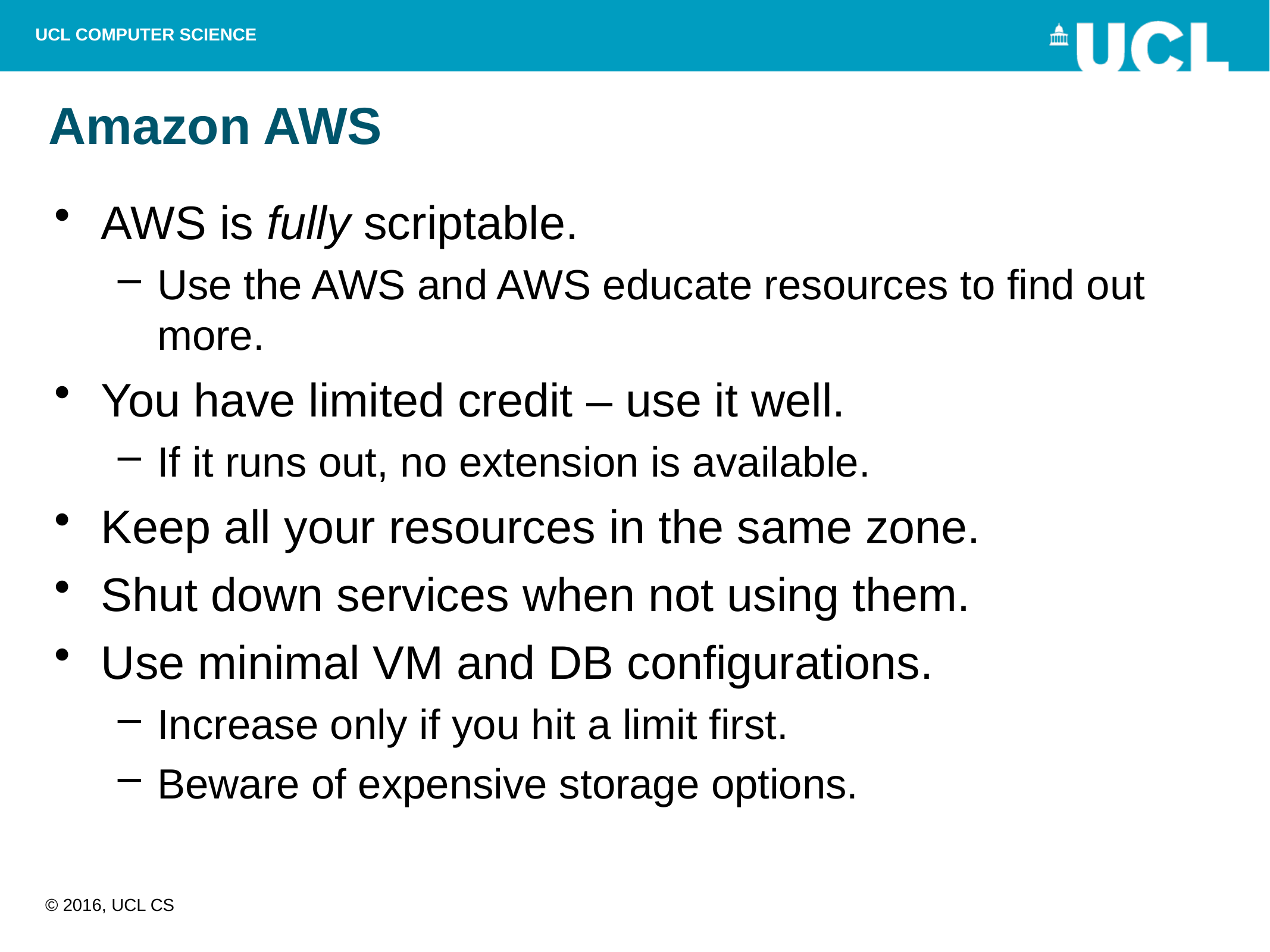

# Amazon AWS
AWS is fully scriptable.
Use the AWS and AWS educate resources to find out more.
You have limited credit – use it well.
If it runs out, no extension is available.
Keep all your resources in the same zone.
Shut down services when not using them.
Use minimal VM and DB configurations.
Increase only if you hit a limit first.
Beware of expensive storage options.